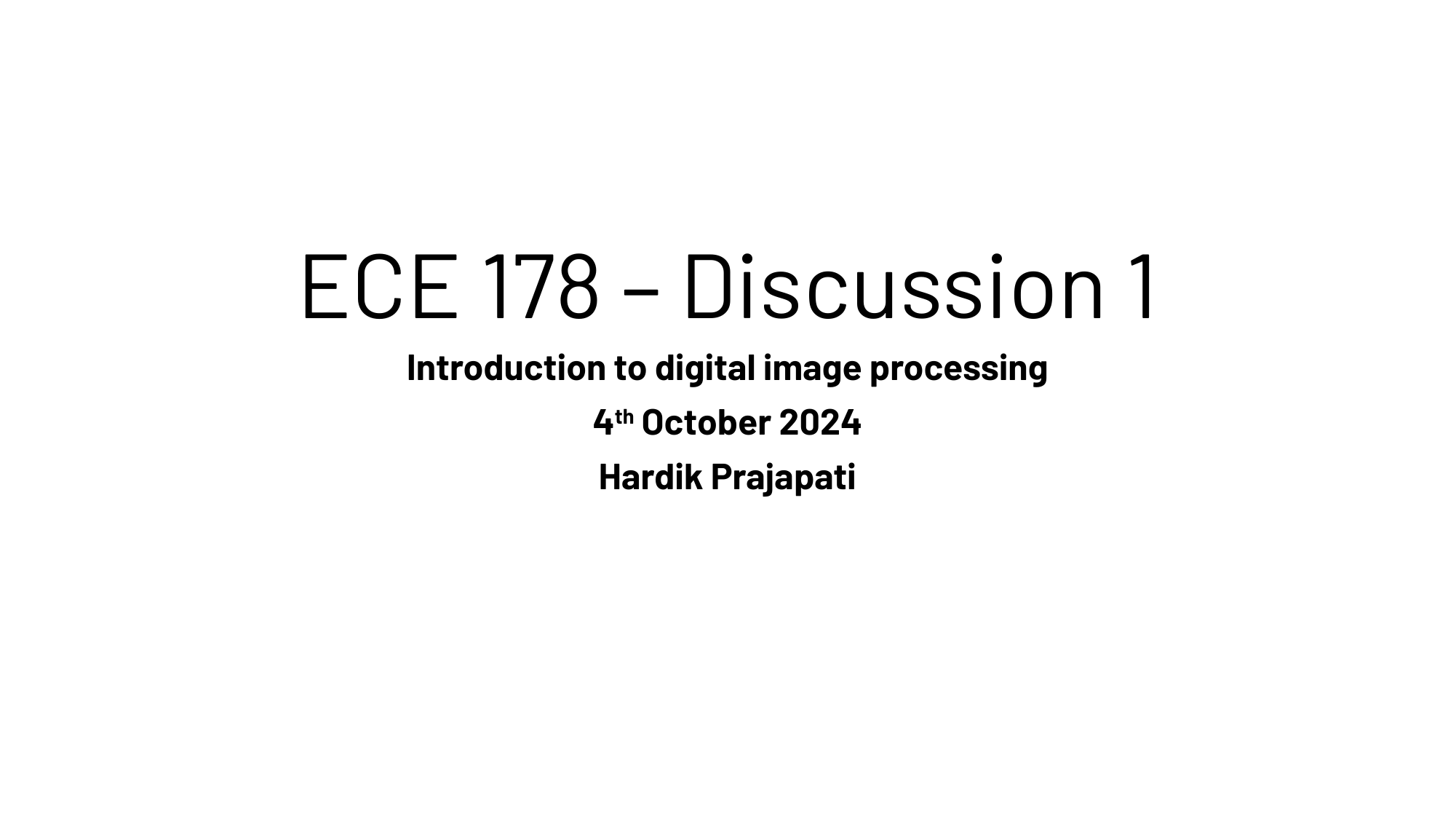

# ECE 178 – Discussion 1
Introduction to digital image processing
4th October 2024
Hardik Prajapati